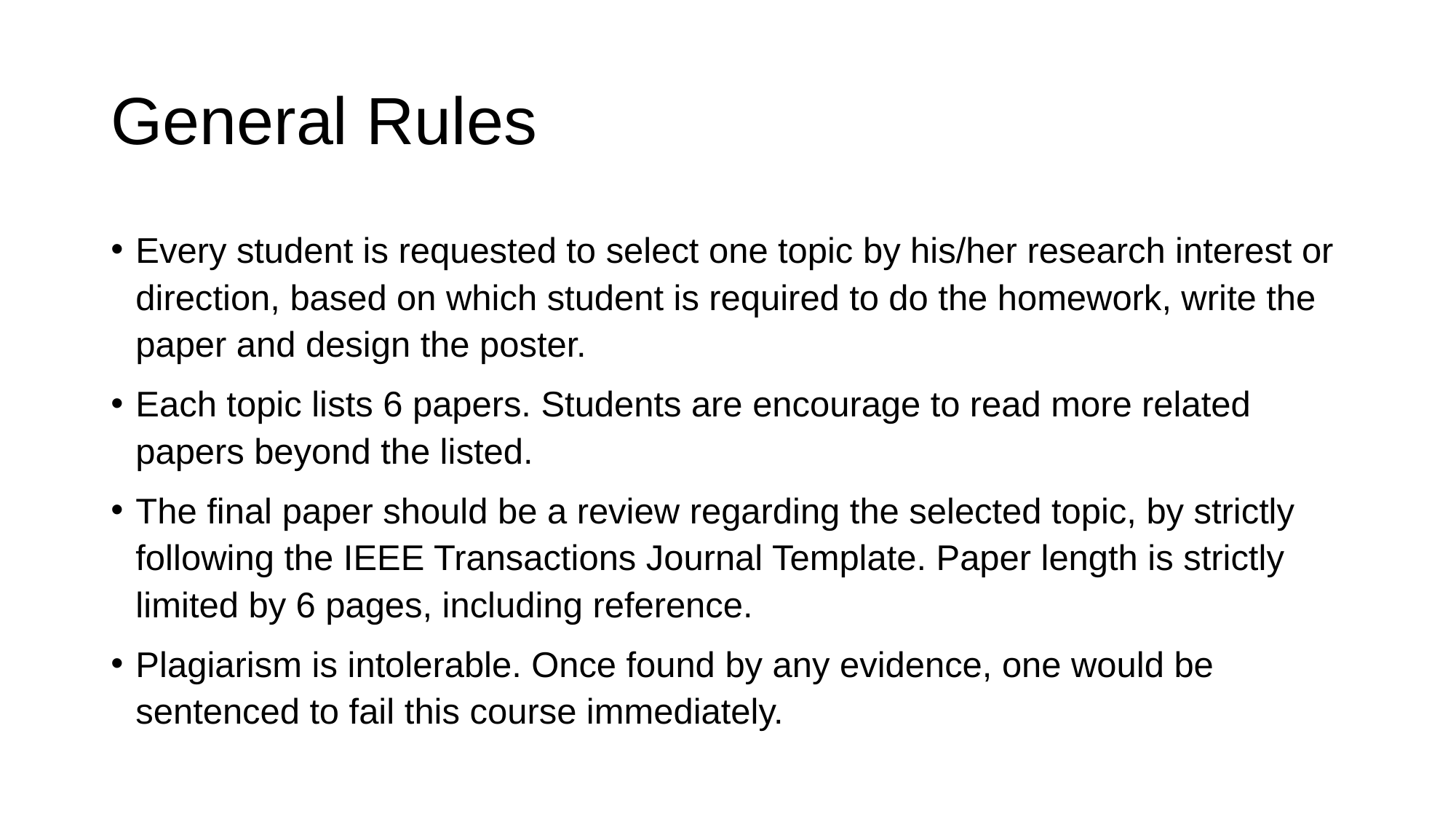

# General Rules
Every student is requested to select one topic by his/her research interest or direction, based on which student is required to do the homework, write the paper and design the poster.
Each topic lists 6 papers. Students are encourage to read more related papers beyond the listed.
The final paper should be a review regarding the selected topic, by strictly following the IEEE Transactions Journal Template. Paper length is strictly limited by 6 pages, including reference.
Plagiarism is intolerable. Once found by any evidence, one would be sentenced to fail this course immediately.